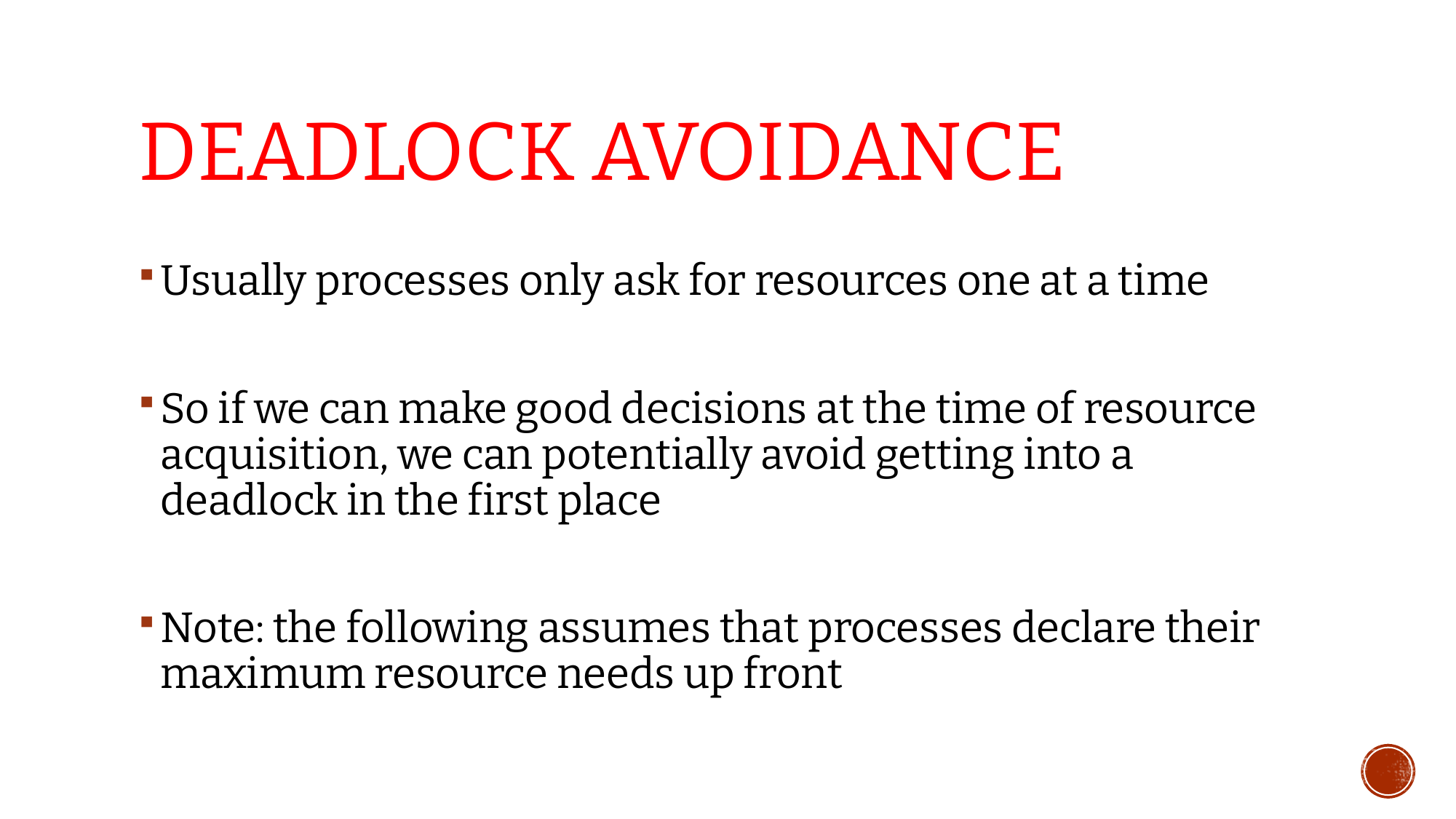

# Deadlock Avoidance
Usually processes only ask for resources one at a time

So if we can make good decisions at the time of resource acquisition, we can potentially avoid getting into a deadlock in the first place

Note: the following assumes that processes declare their maximum resource needs up front